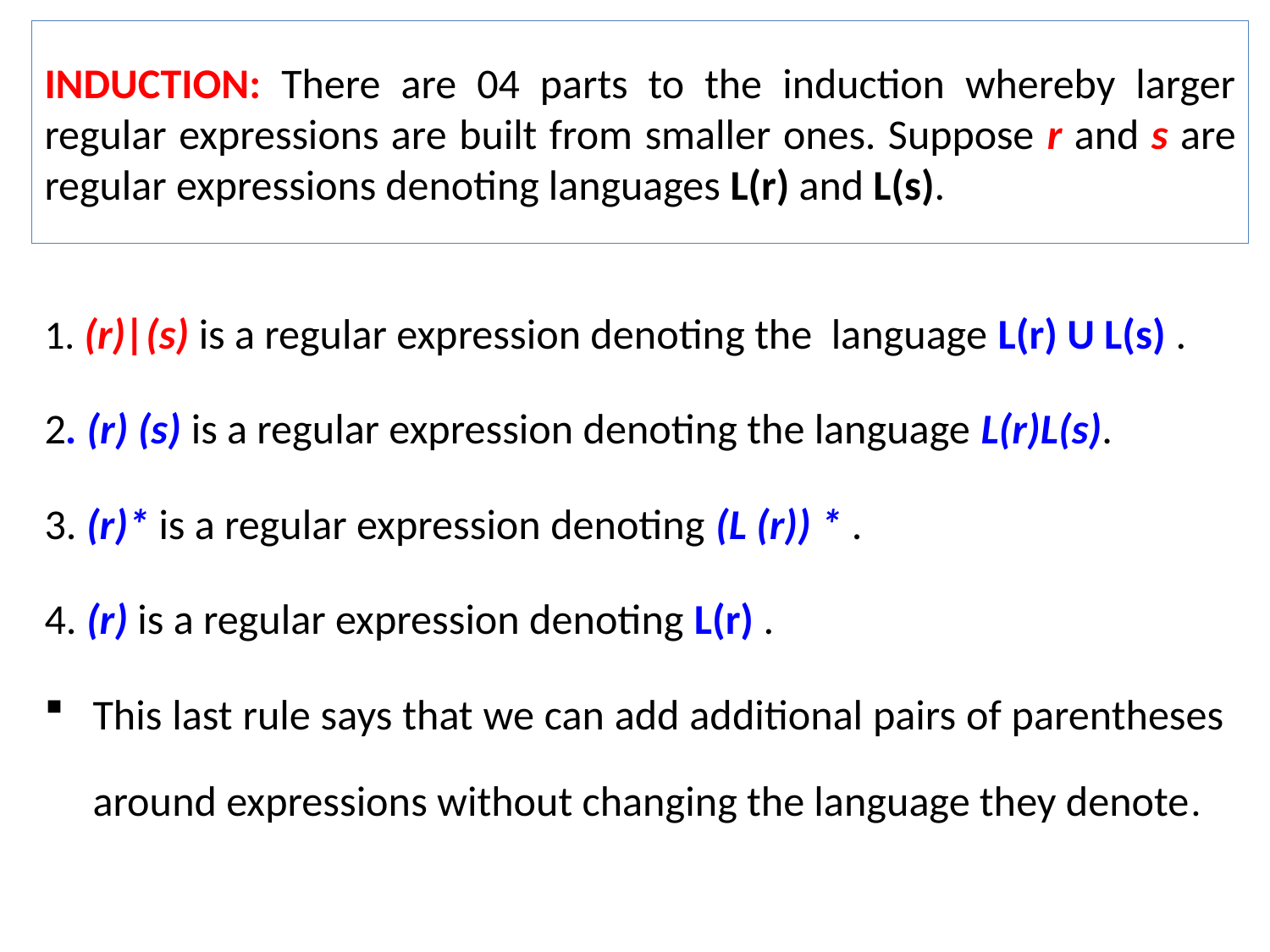

# INDUCTION: There are 04 parts to the induction whereby larger regular expressions are built from smaller ones. Suppose r and s are regular expressions denoting languages L(r) and L(s).
1. (r)|(s) is a regular expression denoting the  language L(r) U L(s) .
2. (r) (s) is a regular expression denoting the language L(r)L(s).
3. (r)* is a regular expression denoting (L (r)) * .
4. (r) is a regular expression denoting L(r) .
This last rule says that we can add additional pairs of parentheses around expressions without changing the language they denote.